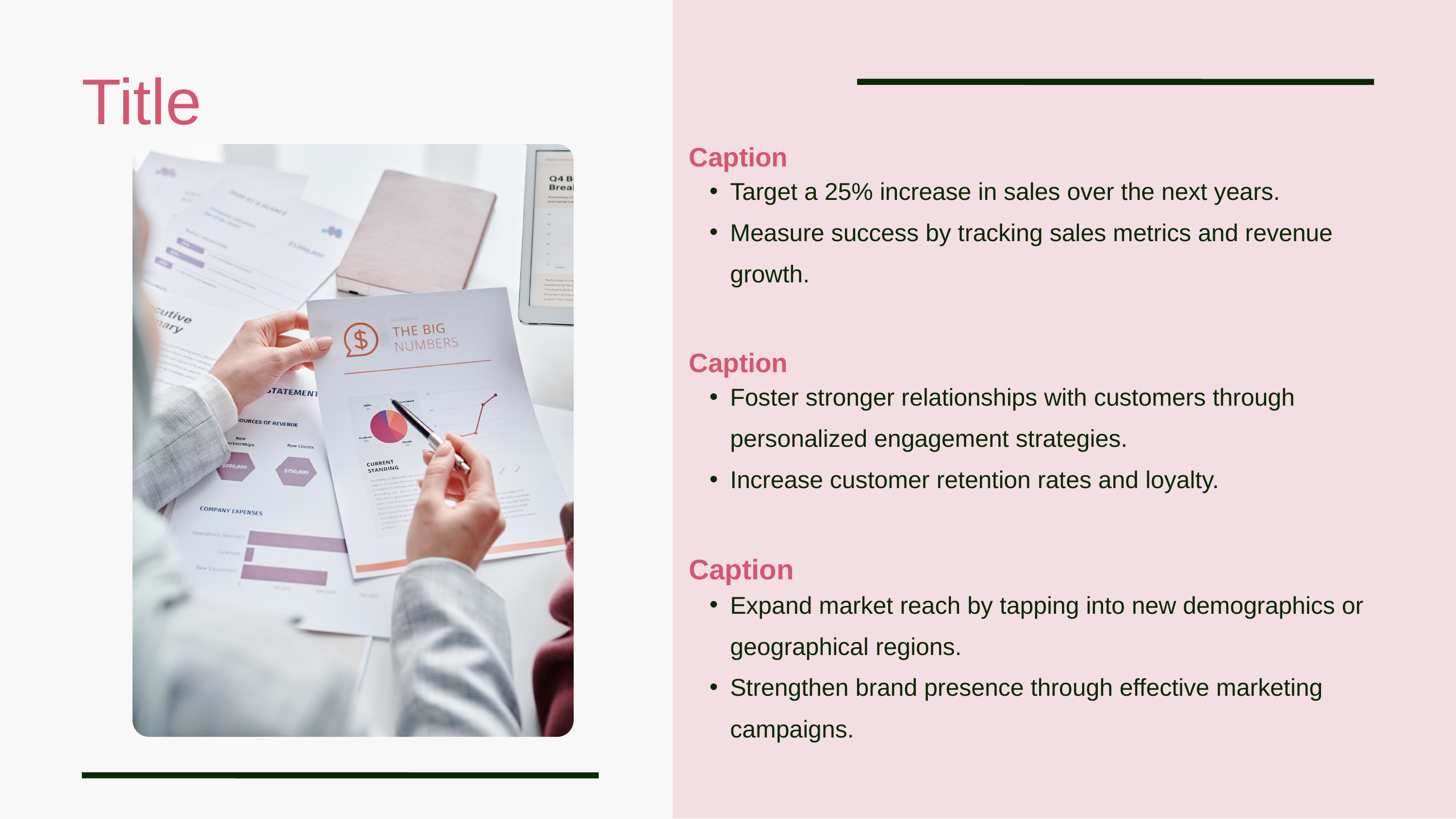

Title

Caption
Target a 25% increase in sales over the next years.
Measure success by tracking sales metrics and revenue growth.

Caption
Foster stronger relationships with customers through personalized engagement strategies.
Increase customer retention rates and loyalty.
Caption
Expand market reach by tapping into new demographics or geographical regions.
Strengthen brand presence through effective marketing campaigns.